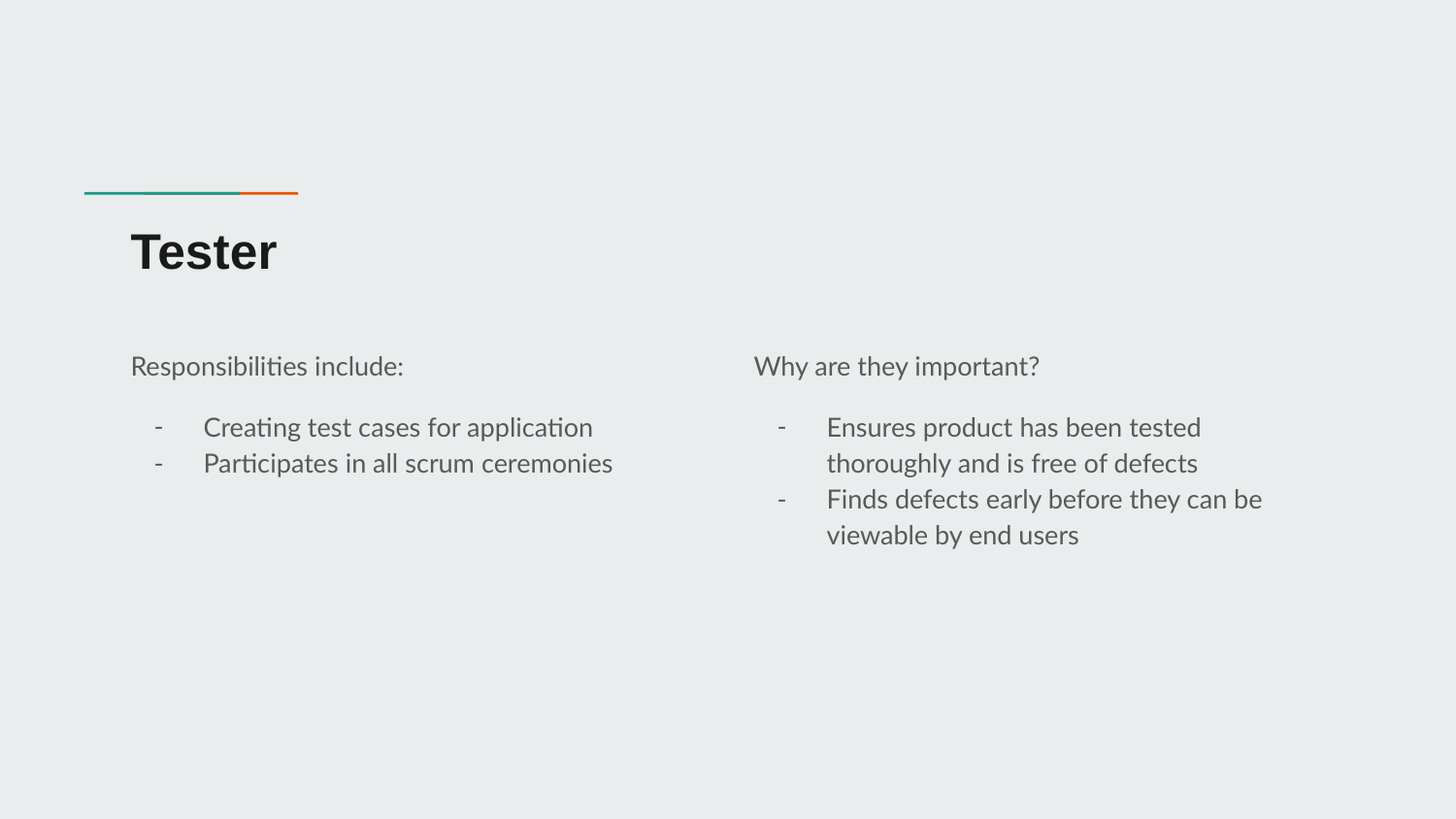

# Tester
Responsibilities include:
Creating test cases for application
Participates in all scrum ceremonies
Why are they important?
Ensures product has been tested thoroughly and is free of defects
Finds defects early before they can be viewable by end users